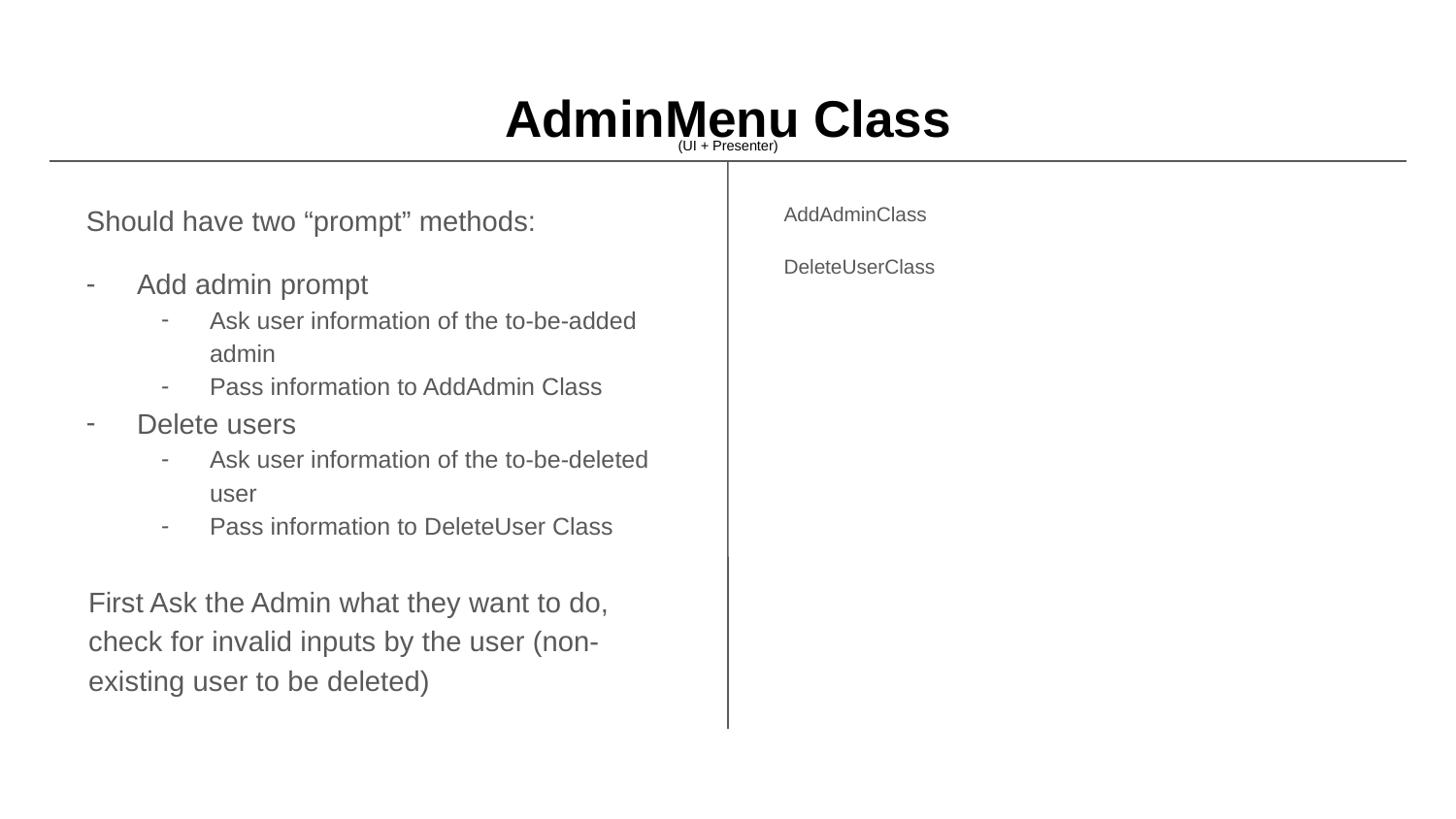

# AdminMenu Class
(UI + Presenter)

Should have two “prompt” methods:
Add admin prompt
Ask user information of the to-be-added admin
Pass information to AddAdmin Class
Delete users
Ask user information of the to-be-deleted user
Pass information to DeleteUser Class

First Ask the Admin what they want to do, check for invalid inputs by the user (non-existing user to be deleted)
AddAdminClass
DeleteUserClass